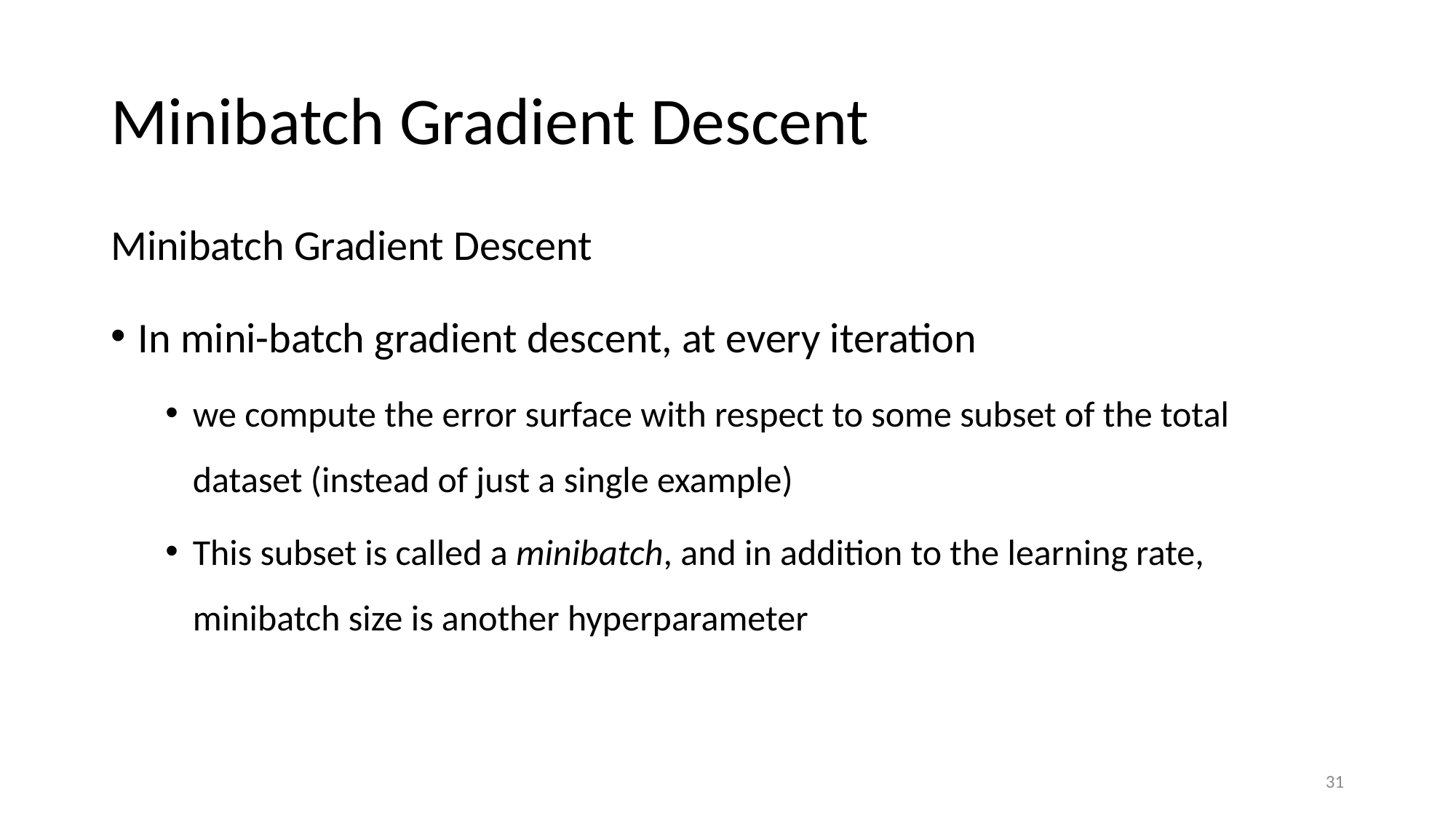

# Minibatch Gradient Descent
Minibatch Gradient Descent
In mini-batch gradient descent, at every iteration
we compute the error surface with respect to some subset of the total dataset (instead of just a single example)
This subset is called a minibatch, and in addition to the learning rate, minibatch size is another hyperparameter

31